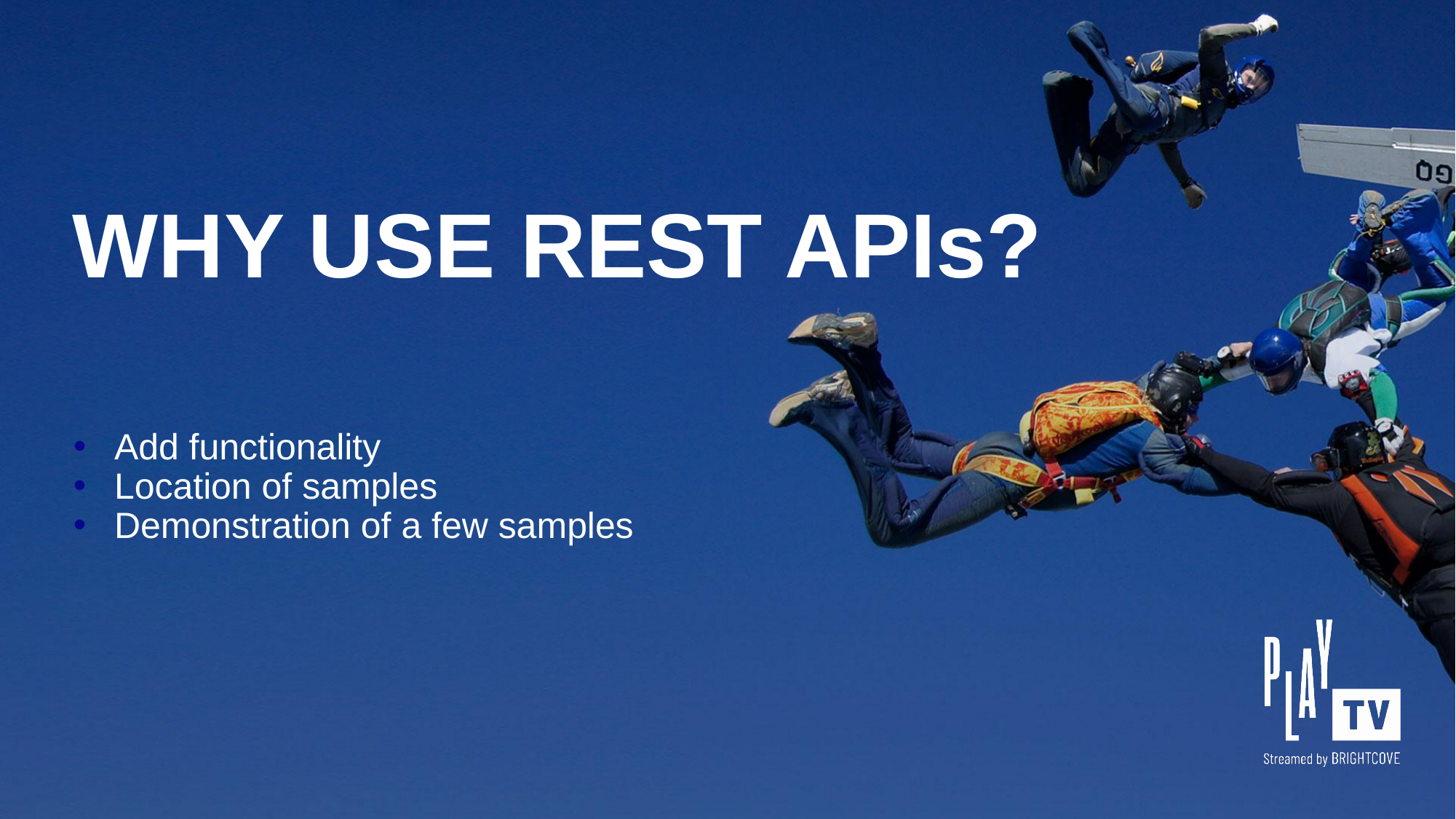

# WHY USE REST APIs?
Add functionality
Location of samples
Demonstration of a few samples